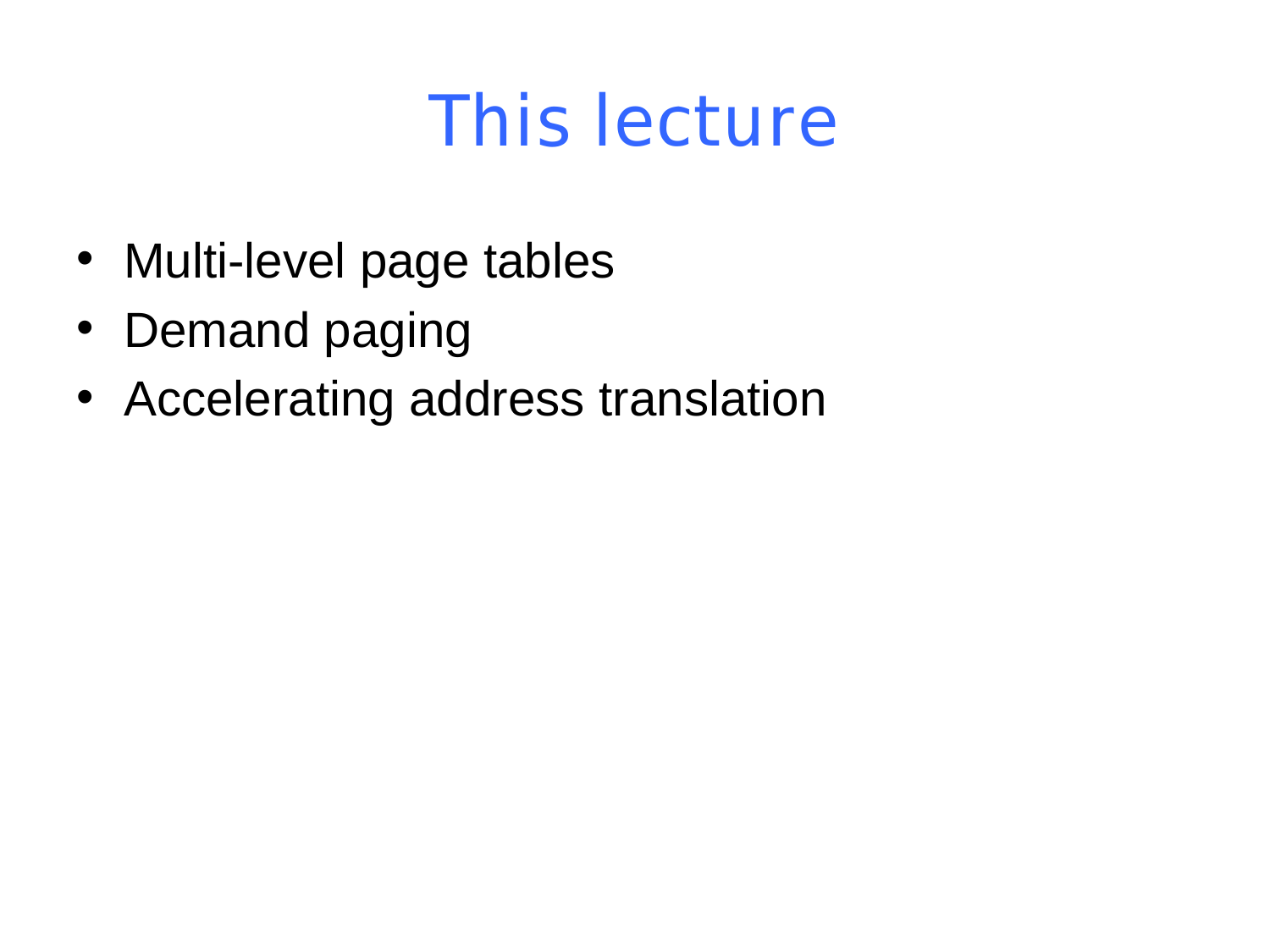

# This lecture
Multi-level page tables
Demand paging
Accelerating address translation